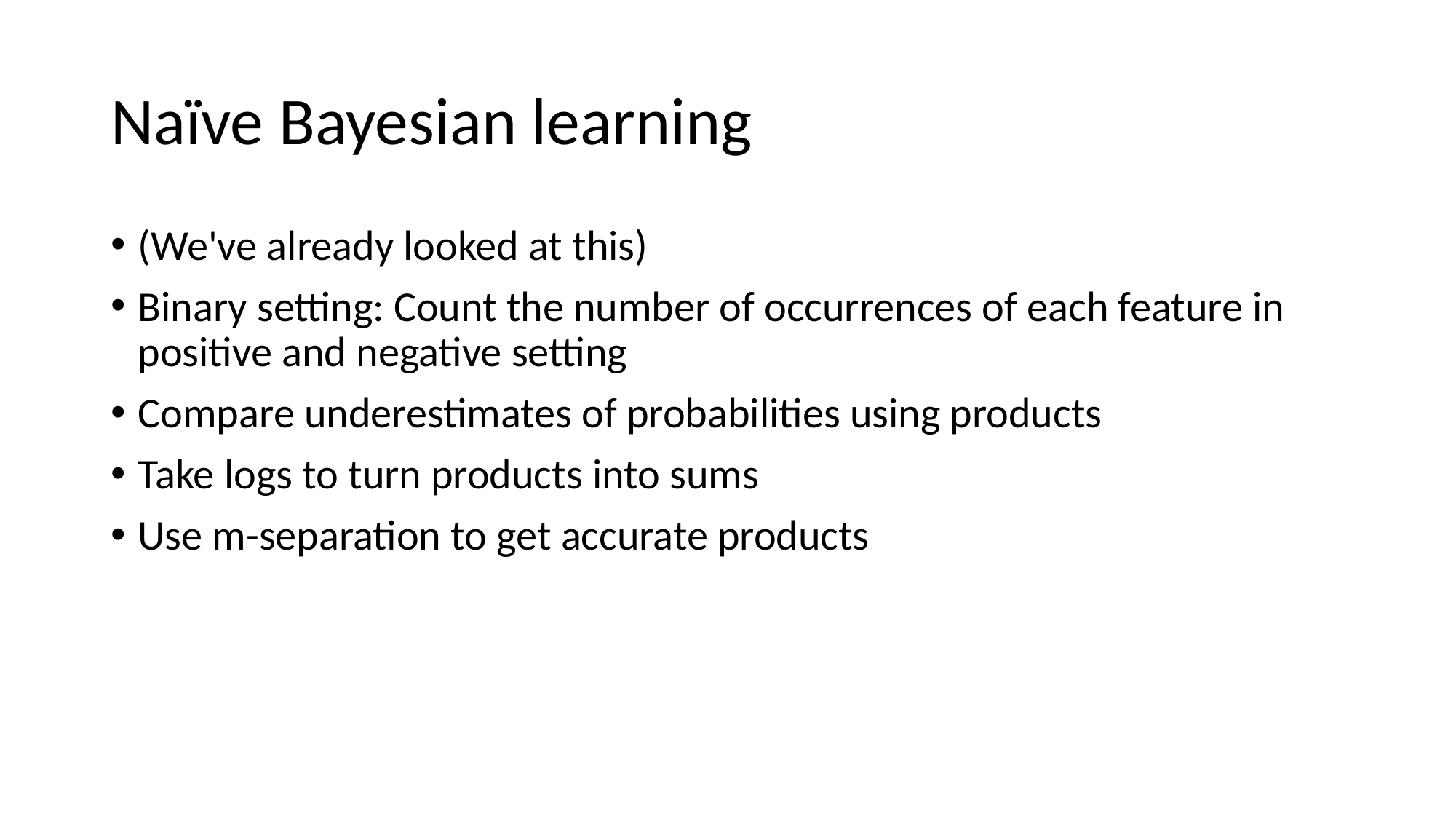

# Naïve Bayesian learning
(We've already looked at this)
Binary setting: Count the number of occurrences of each feature in positive and negative setting
Compare underestimates of probabilities using products
Take logs to turn products into sums
Use m-separation to get accurate products